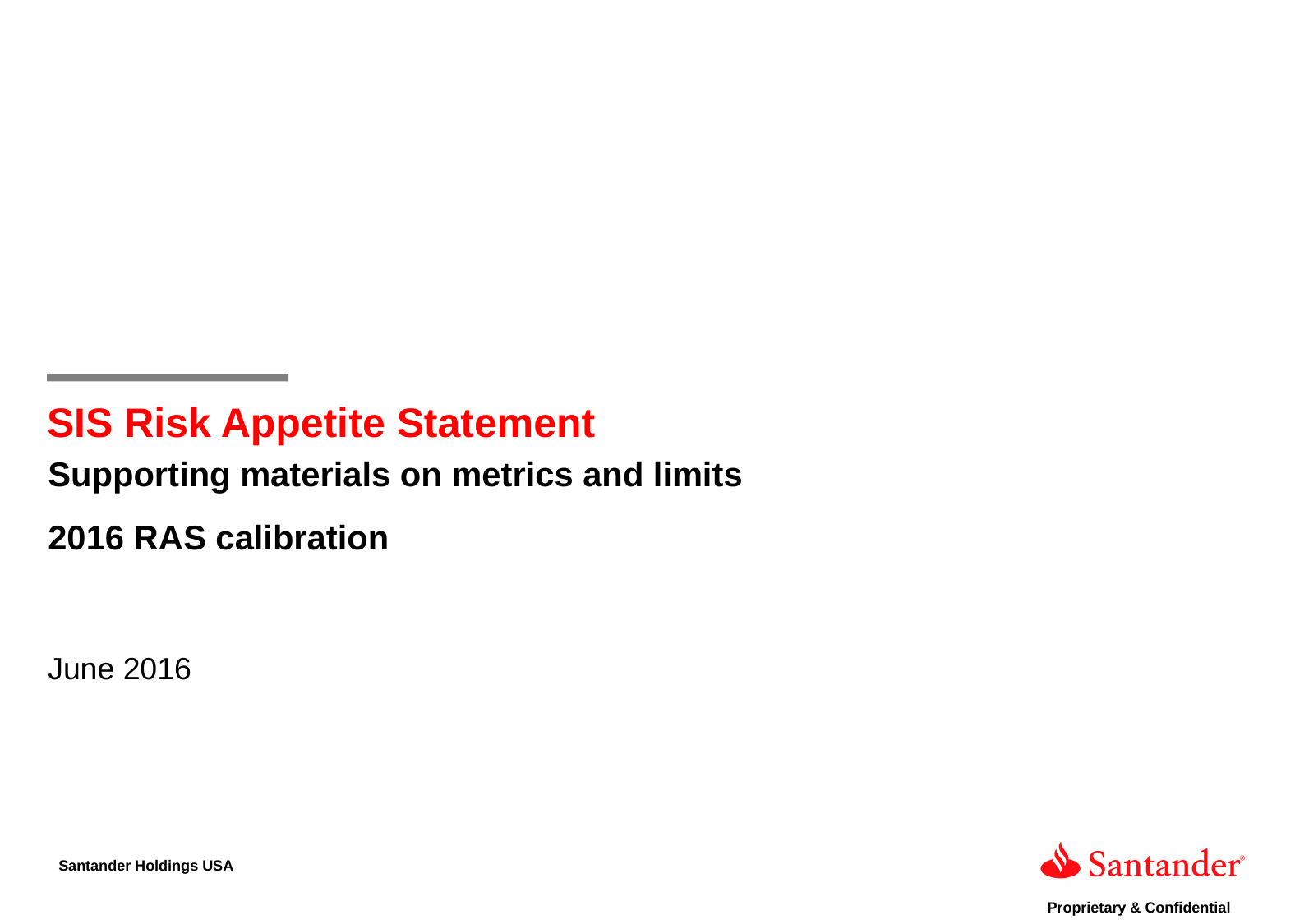

SIS Risk Appetite Statement
Supporting materials on metrics and limits
2016 RAS calibration
June 2016